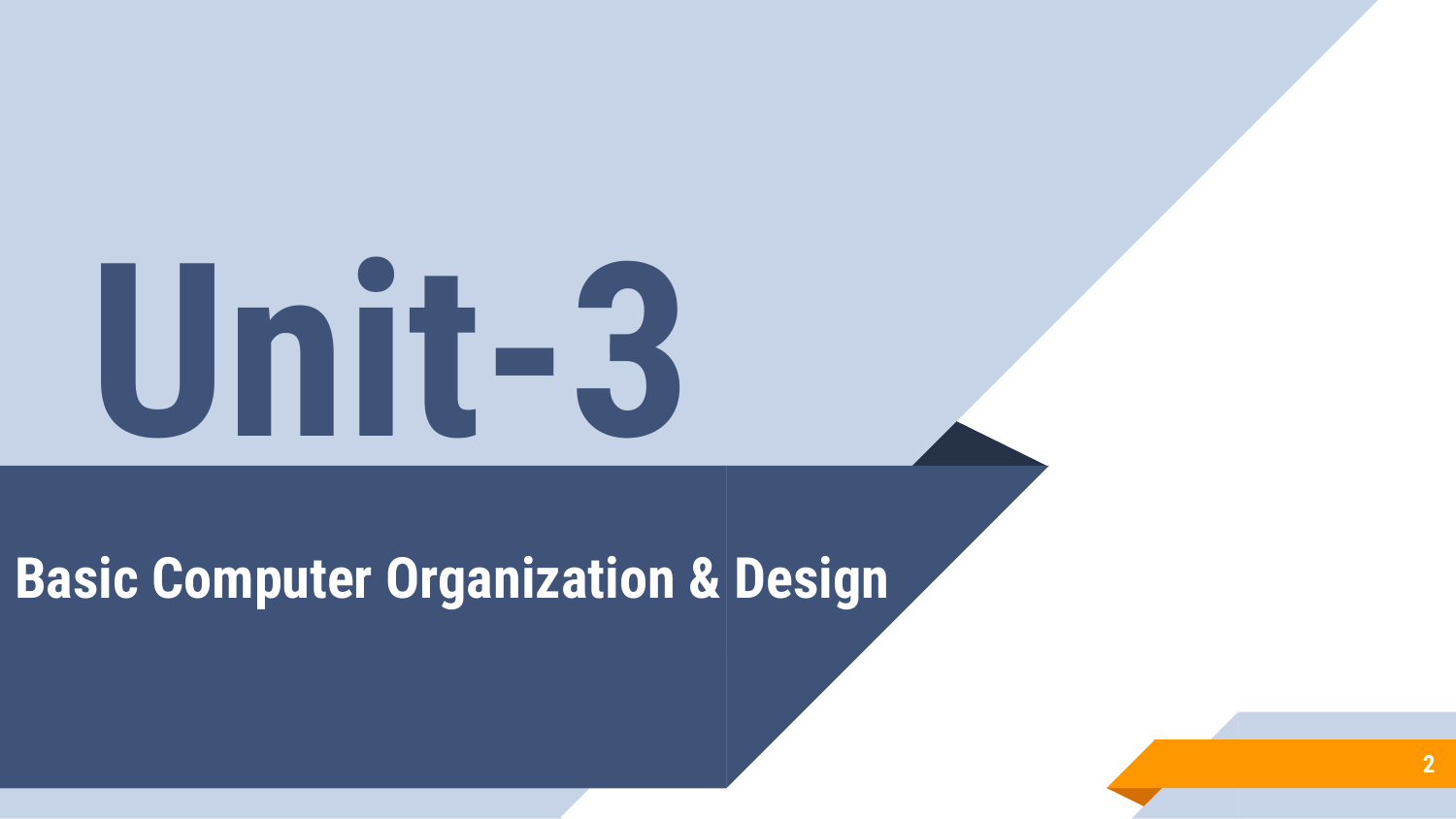

Unit-3
Basic Computer Organization & Design
2